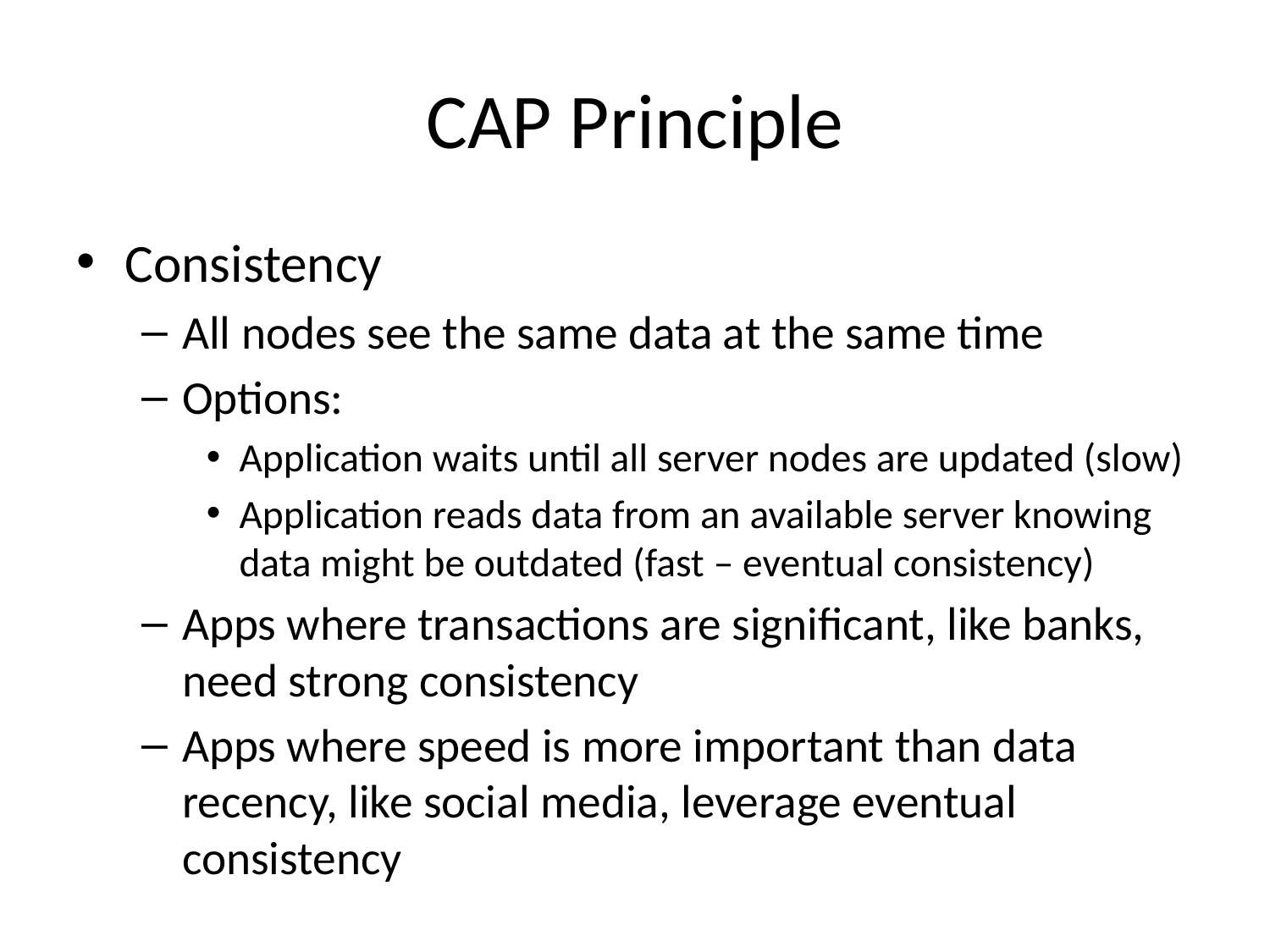

# CAP Principle
Consistency
All nodes see the same data at the same time
Options:
Application waits until all server nodes are updated (slow)
Application reads data from an available server knowing data might be outdated (fast – eventual consistency)
Apps where transactions are significant, like banks, need strong consistency
Apps where speed is more important than data recency, like social media, leverage eventual consistency